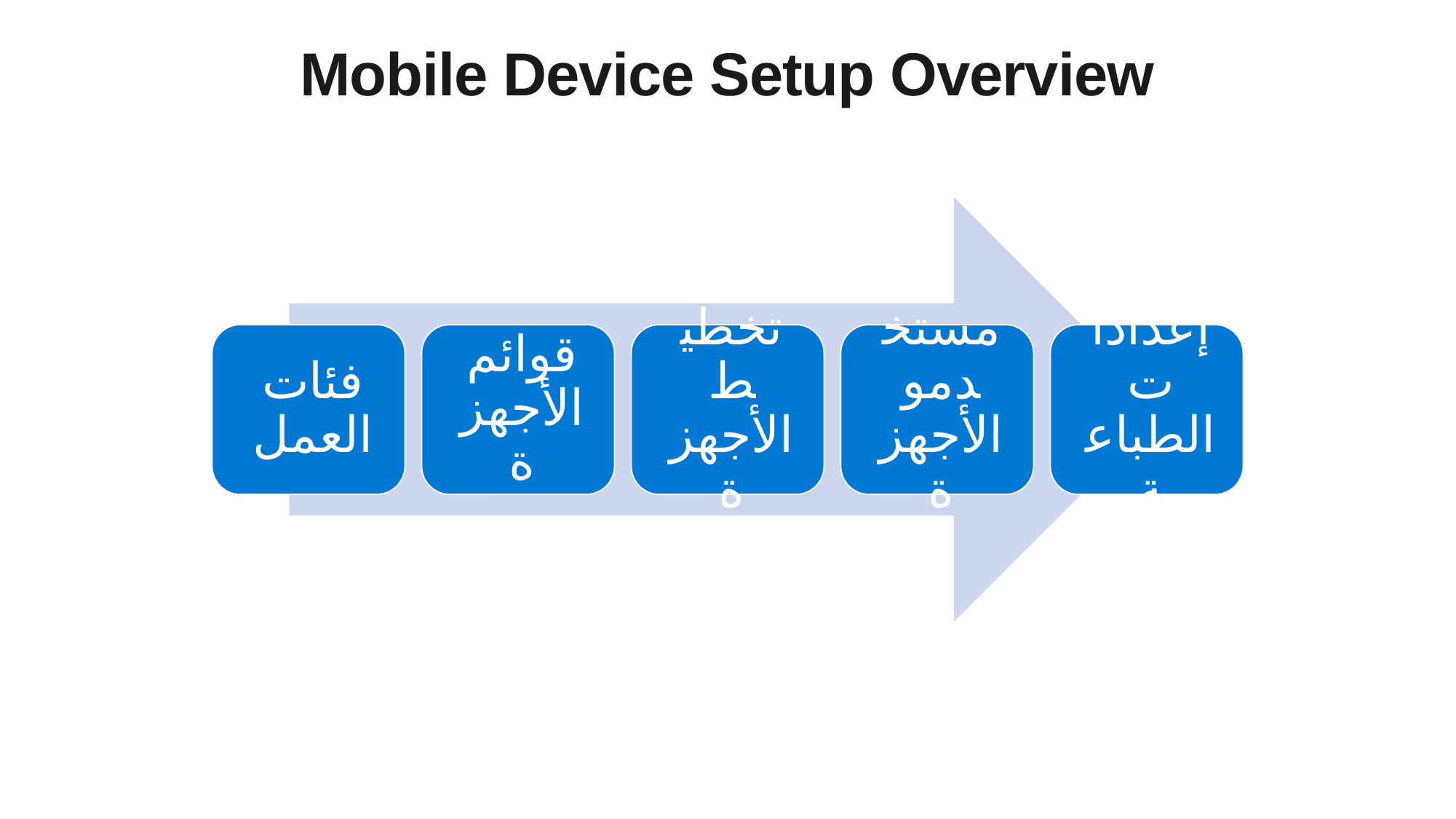

# Mobile Device Setup Overview
فئات العمل
قوائم الأجهزة
تخطيط الأجهزة
مستخدمو الأجهزة
إعدادات الطباعة